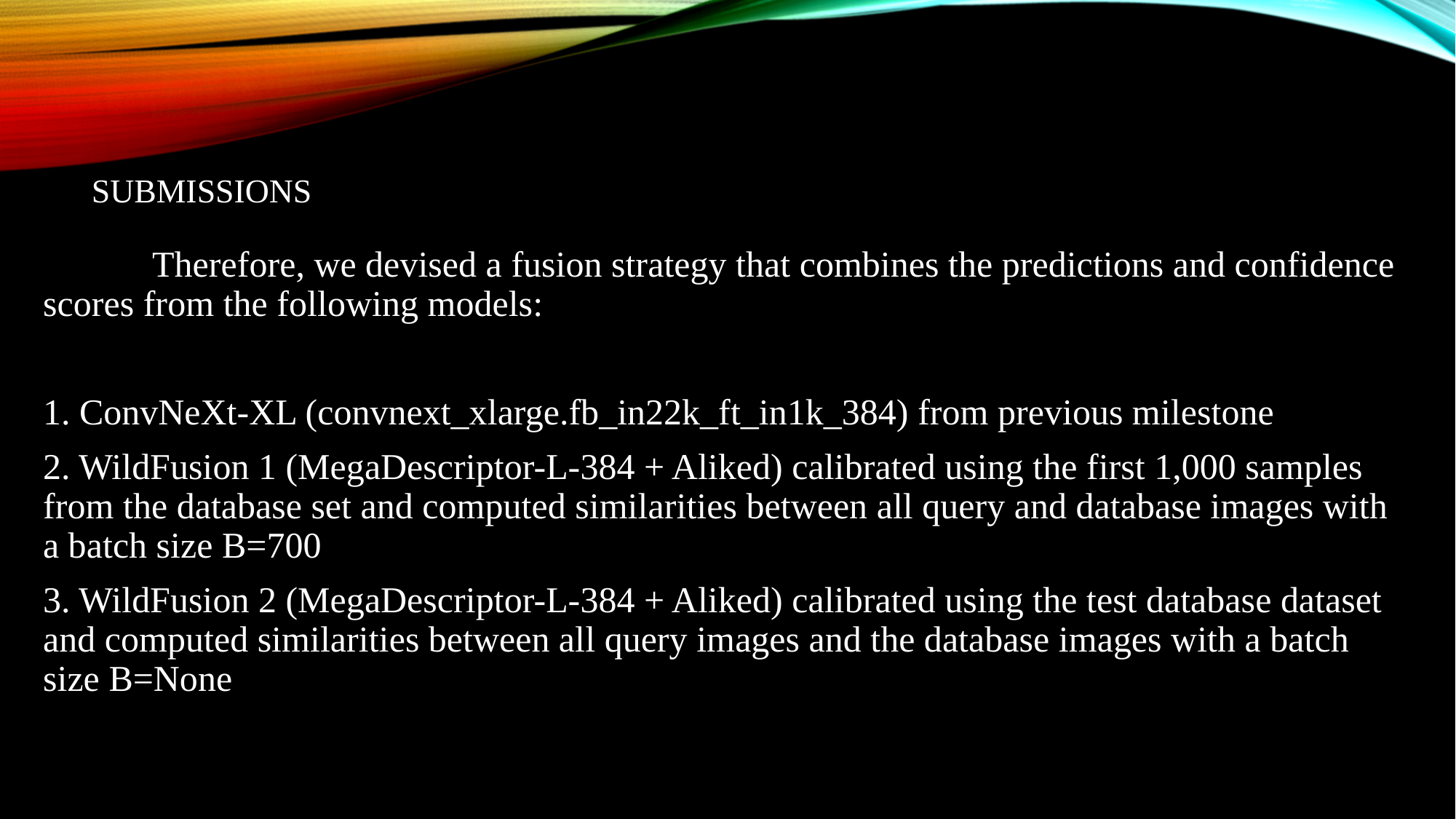

# Submissions
	Therefore, we devised a fusion strategy that combines the predictions and confidence scores from the following models:

1. ConvNeXt-XL (convnext_xlarge.fb_in22k_ft_in1k_384) from previous milestone
2. WildFusion 1 (MegaDescriptor-L-384 + Aliked) calibrated using the first 1,000 samples from the database set and computed similarities between all query and database images with a batch size B=700
3. WildFusion 2 (MegaDescriptor-L-384 + Aliked) calibrated using the test database dataset and computed similarities between all query images and the database images with a batch size B=None